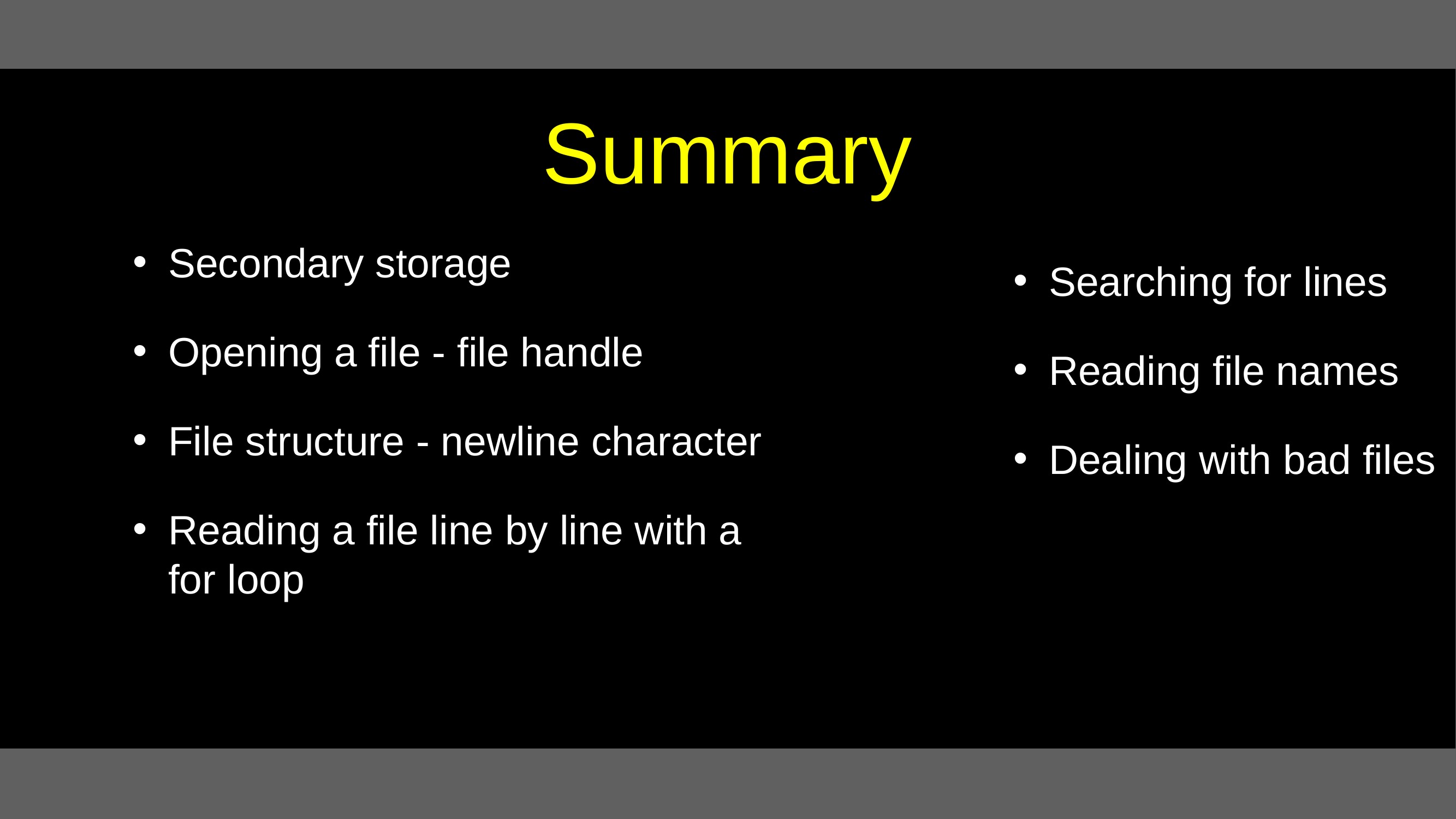

# Summary
Secondary storage
Opening a file - file handle
File structure - newline character
Reading a file line by line with a
for loop
Searching for lines
Reading file names
Dealing with bad files